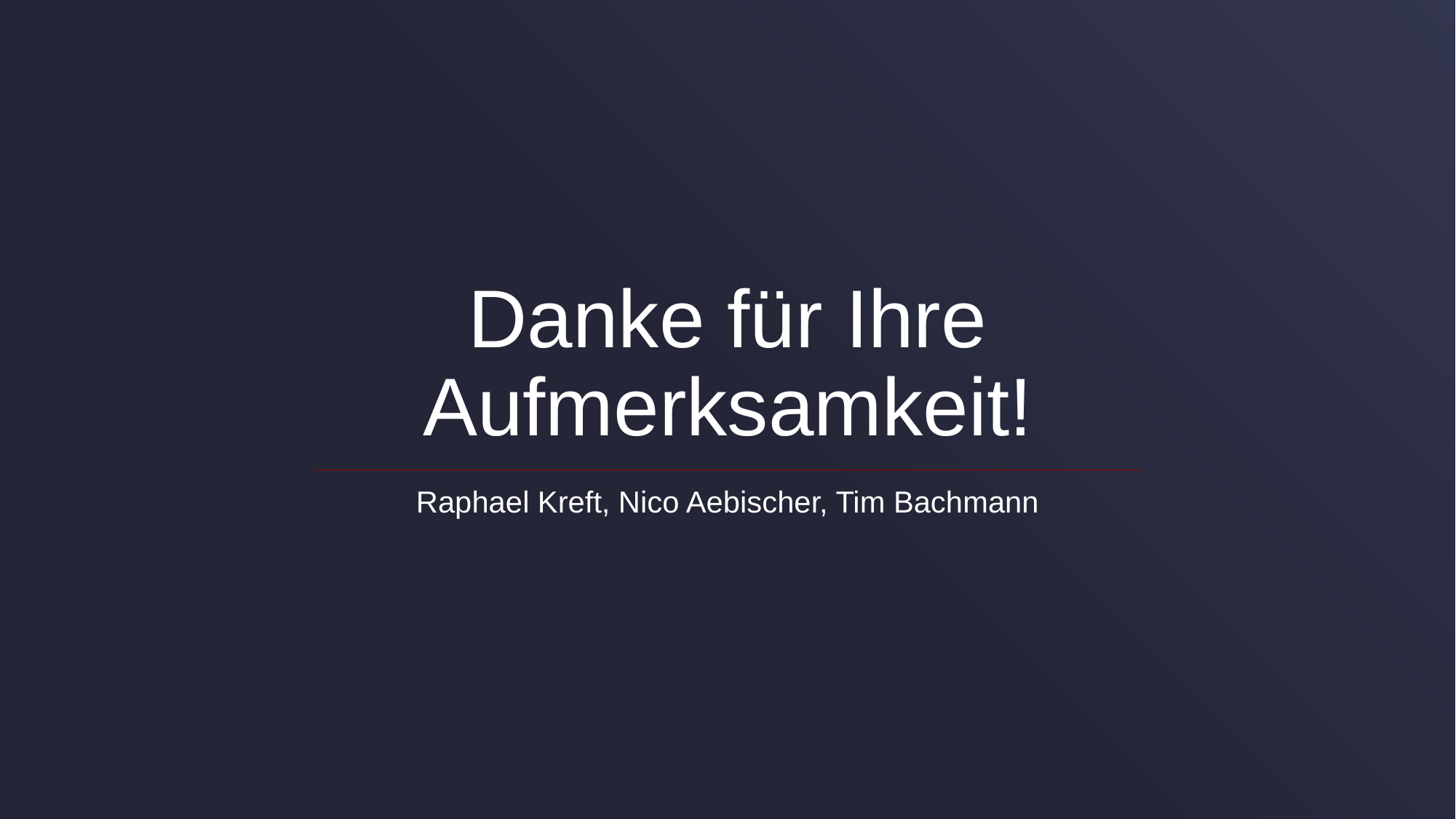

# Danke für Ihre Aufmerksamkeit!
Raphael Kreft, Nico Aebischer, Tim Bachmann
10